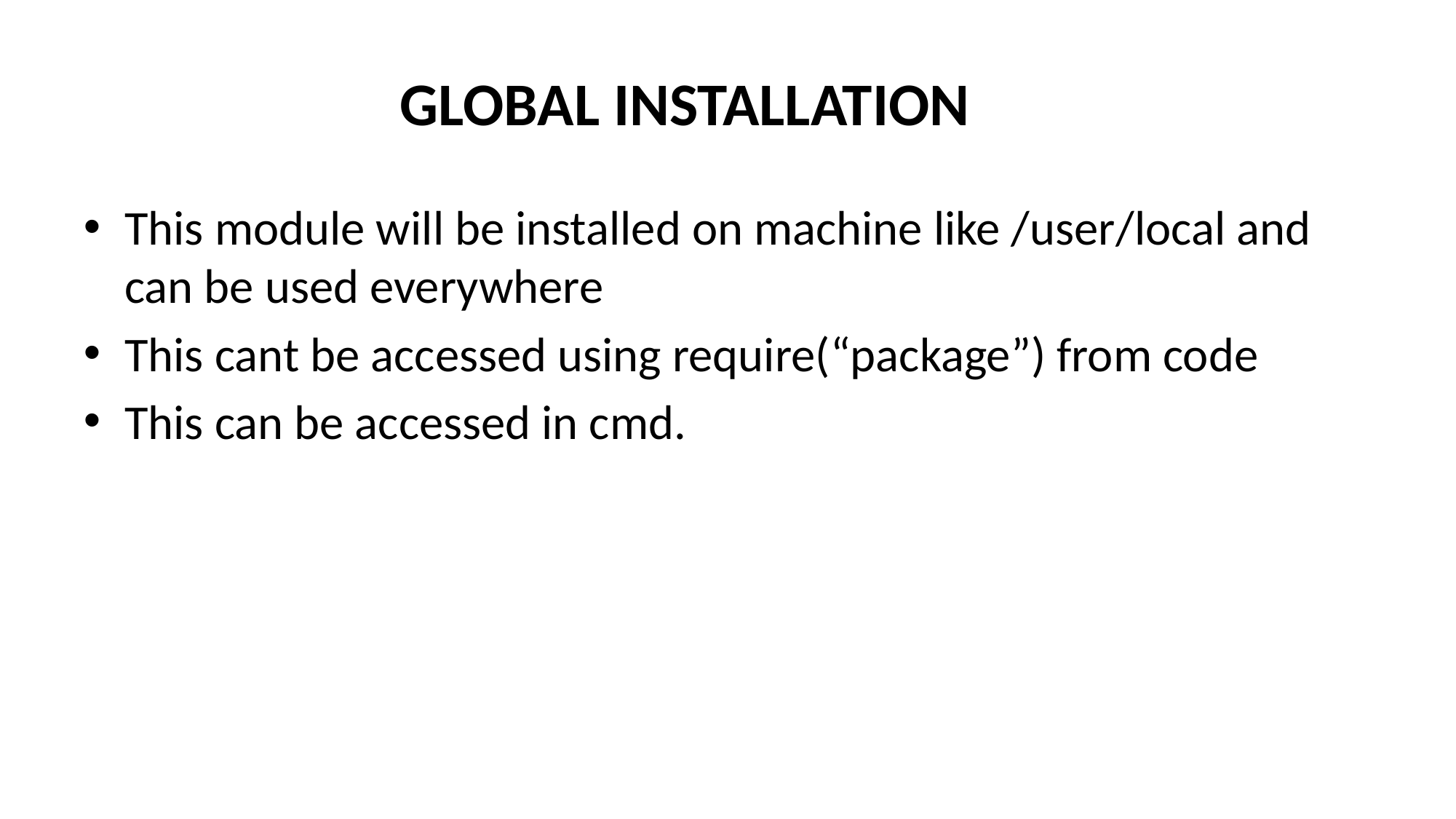

# GLOBAL INSTALLATION
This module will be installed on machine like /user/local and can be used everywhere
This cant be accessed using require(“package”) from code
This can be accessed in cmd.